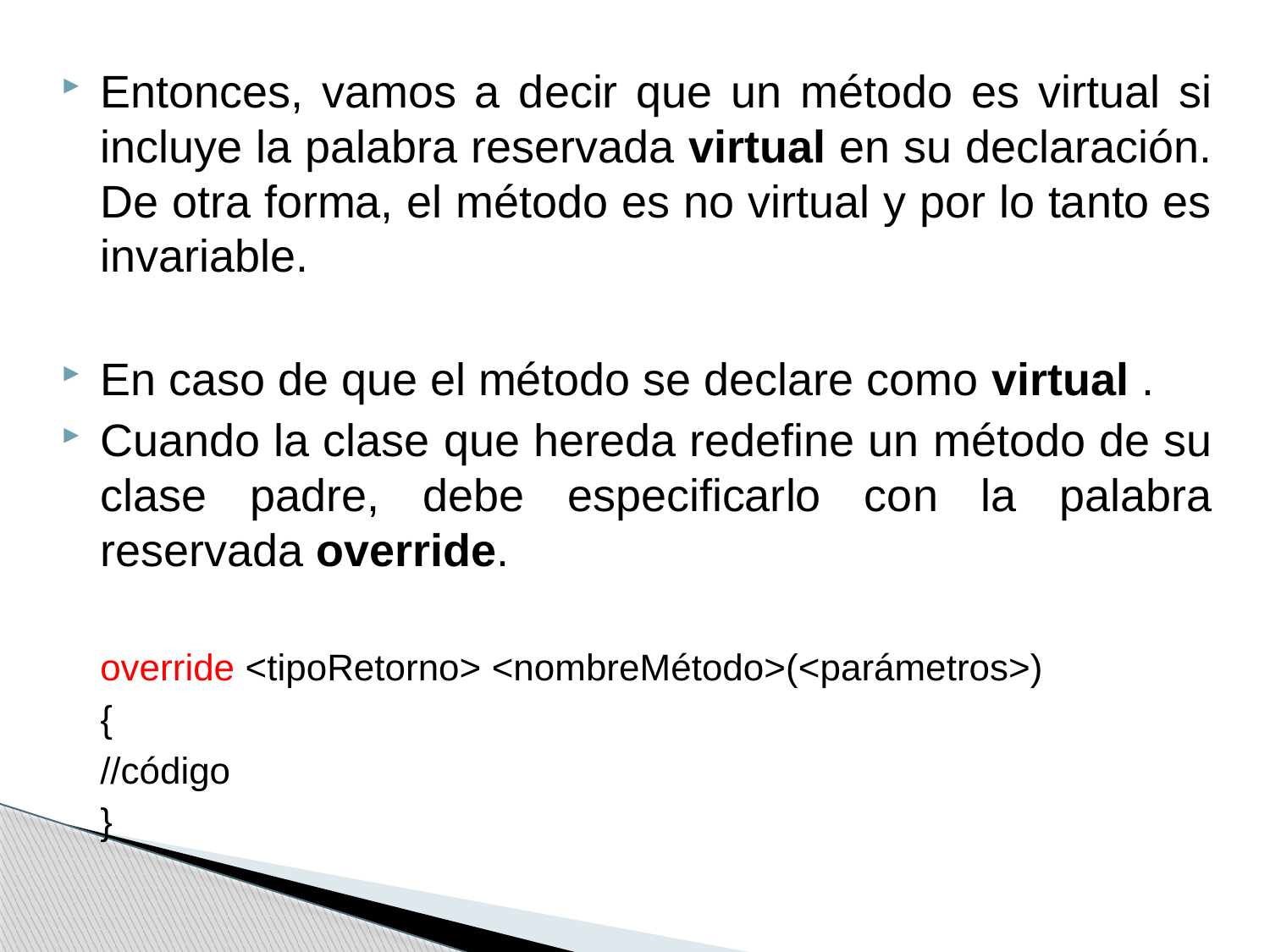

Entonces, vamos a decir que un método es virtual si incluye la palabra reservada virtual en su declaración. De otra forma, el método es no virtual y por lo tanto es invariable.

En caso de que el método se declare como virtual .
Cuando la clase que hereda redefine un método de su clase padre, debe especificarlo con la palabra reservada override.

	override <tipoRetorno> <nombreMétodo>(<parámetros>)
	{
		//código
	}